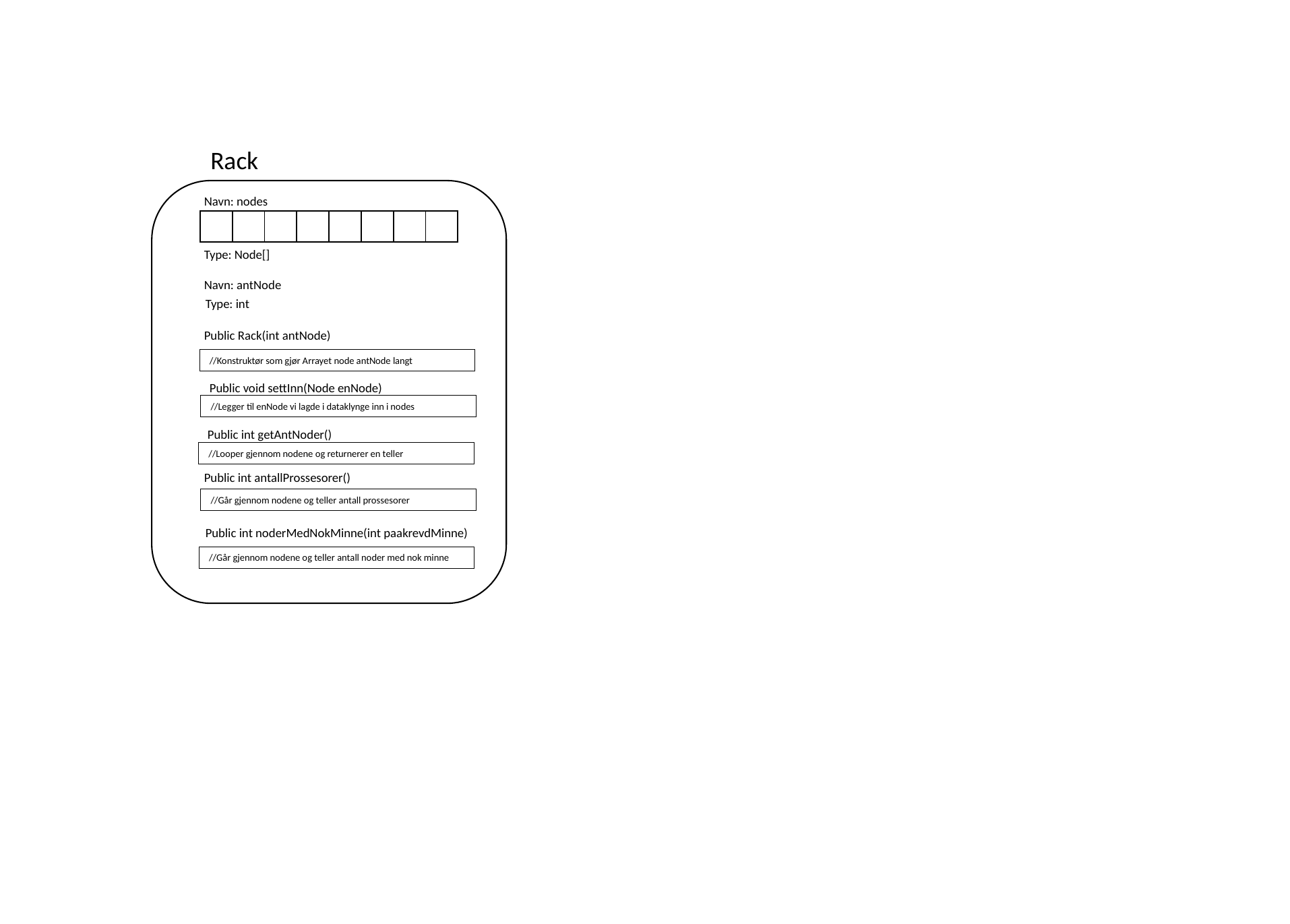

Rack

Navn: nodes
|  |  |  |  |  |  |  |  |
| --- | --- | --- | --- | --- | --- | --- | --- |
Type: Node[]
Navn: antNode
Type: int
Public Rack(int antNode)
//Konstruktør som gjør Arrayet node antNode langt
Public void settInn(Node enNode)
//Legger til enNode vi lagde i dataklynge inn i nodes
Public int getAntNoder()
//Looper gjennom nodene og returnerer en teller
Public int antallProssesorer()
//Går gjennom nodene og teller antall prossesorer
Public int noderMedNokMinne(int paakrevdMinne)
//Går gjennom nodene og teller antall noder med nok minne